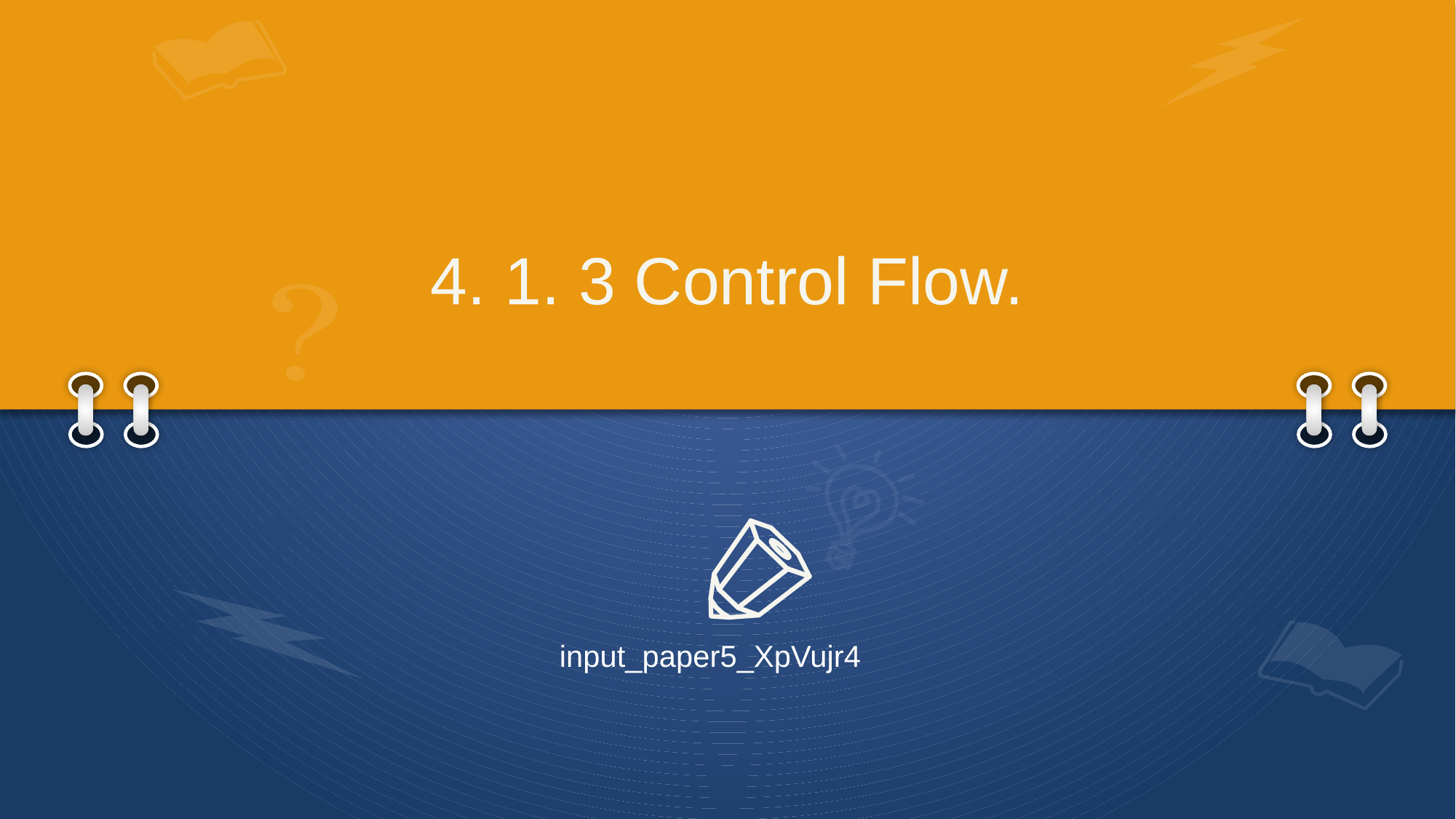

# 4. 1. 3 Control Flow.
input_paper5_XpVujr4